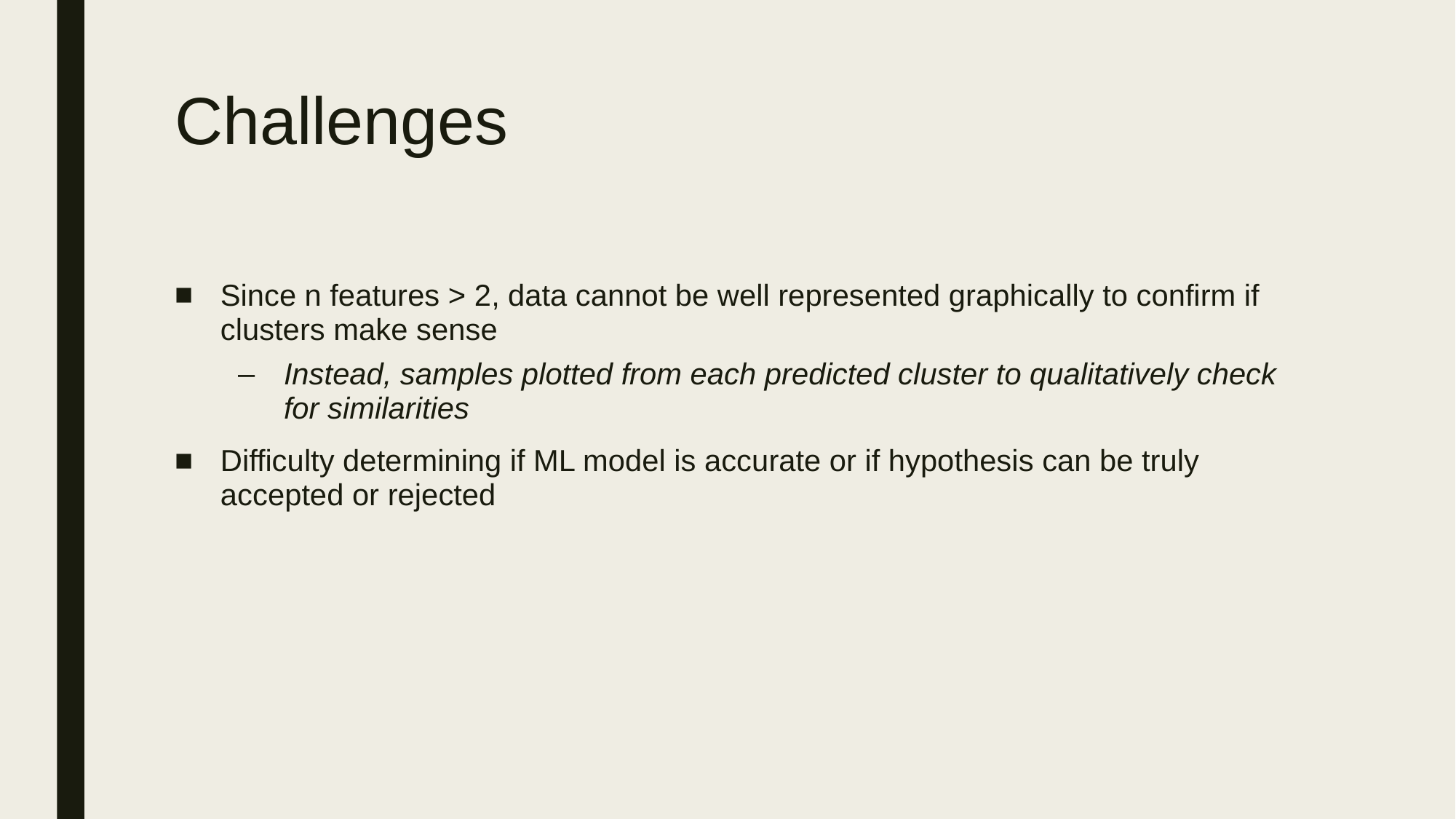

# Challenges
Since n features > 2, data cannot be well represented graphically to confirm if clusters make sense
Instead, samples plotted from each predicted cluster to qualitatively check for similarities
Difficulty determining if ML model is accurate or if hypothesis can be truly accepted or rejected